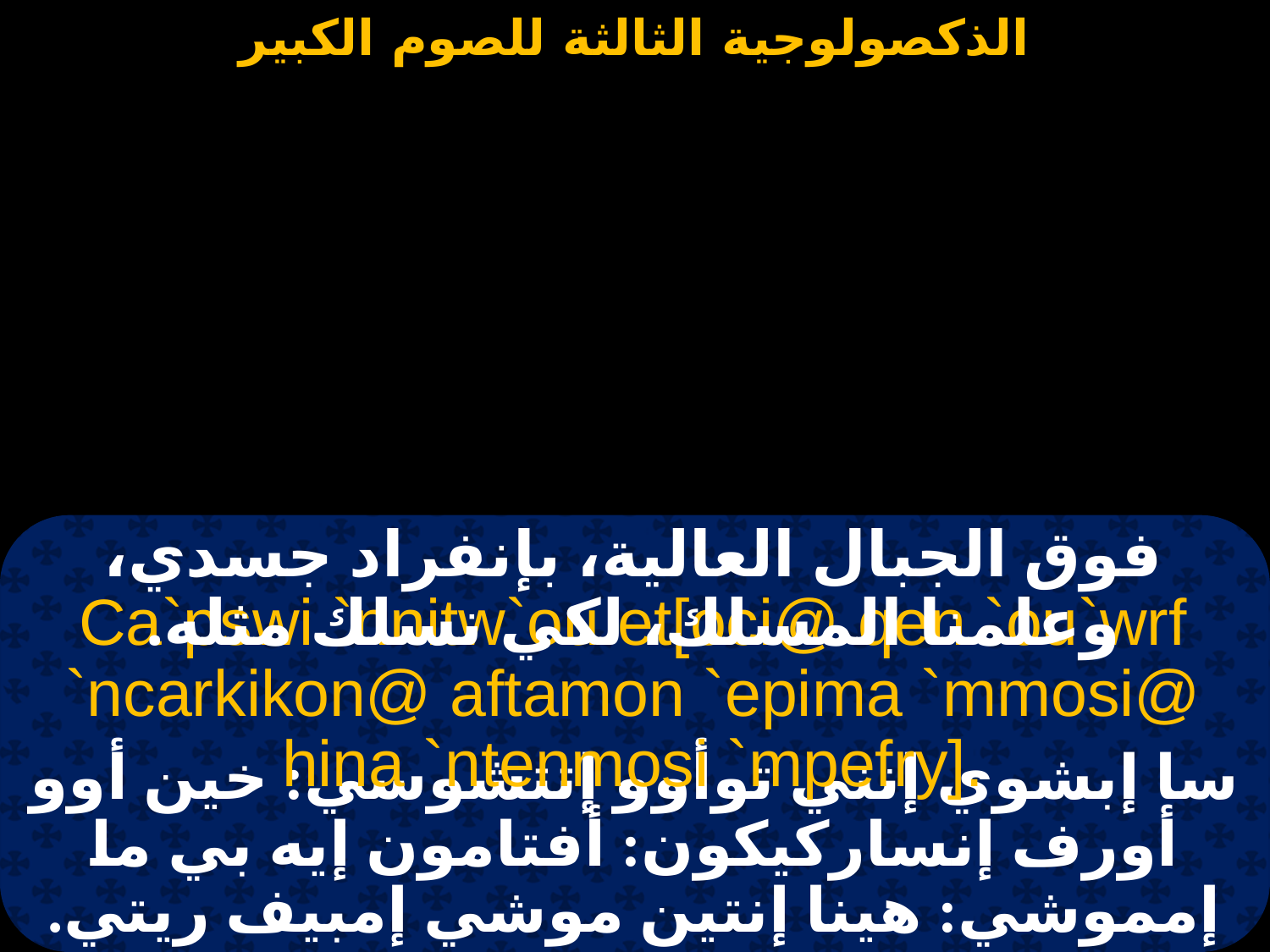

#
فوق الجبال العالية، بإنفراد جسدي، وعلمنا المسلك، لكي نسلك مثله.
Ca`pswi `nnitw`ou et[oci@ qen `ou`wrf `ncarkikon@ aftamon `epima `mmosi@ hina `ntenmosi `mpefry].
سا إبشوي إنني توأوو إتتشوسي: خين أوو أورف إنساركيكون: أفتامون إيه بي ما إمموشي: هينا إنتين موشي إمبيف ريتي.